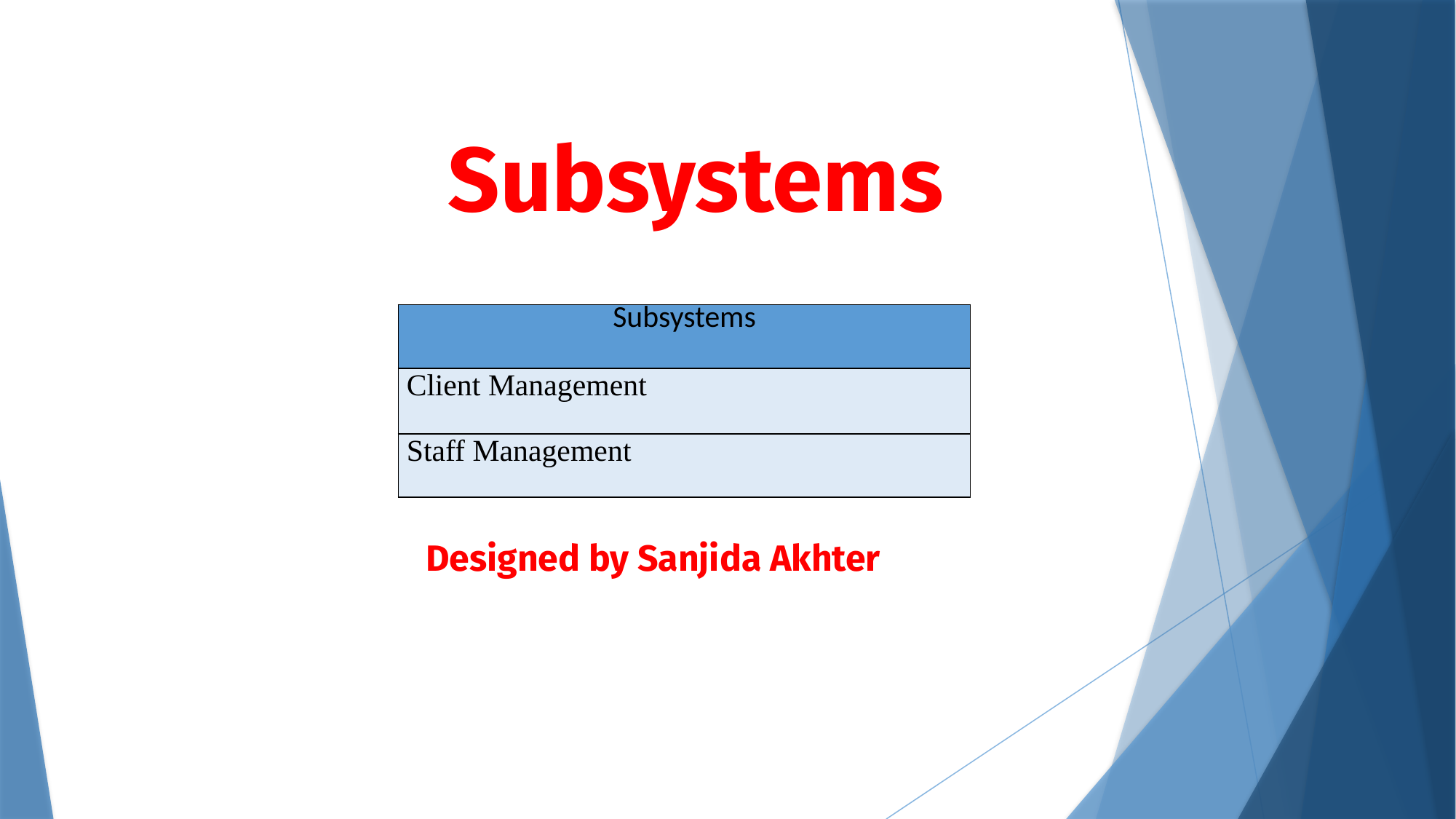

Subsystems
| Subsystems |
| --- |
| Client Management |
| Staff Management |
Designed by Sanjida Akhter